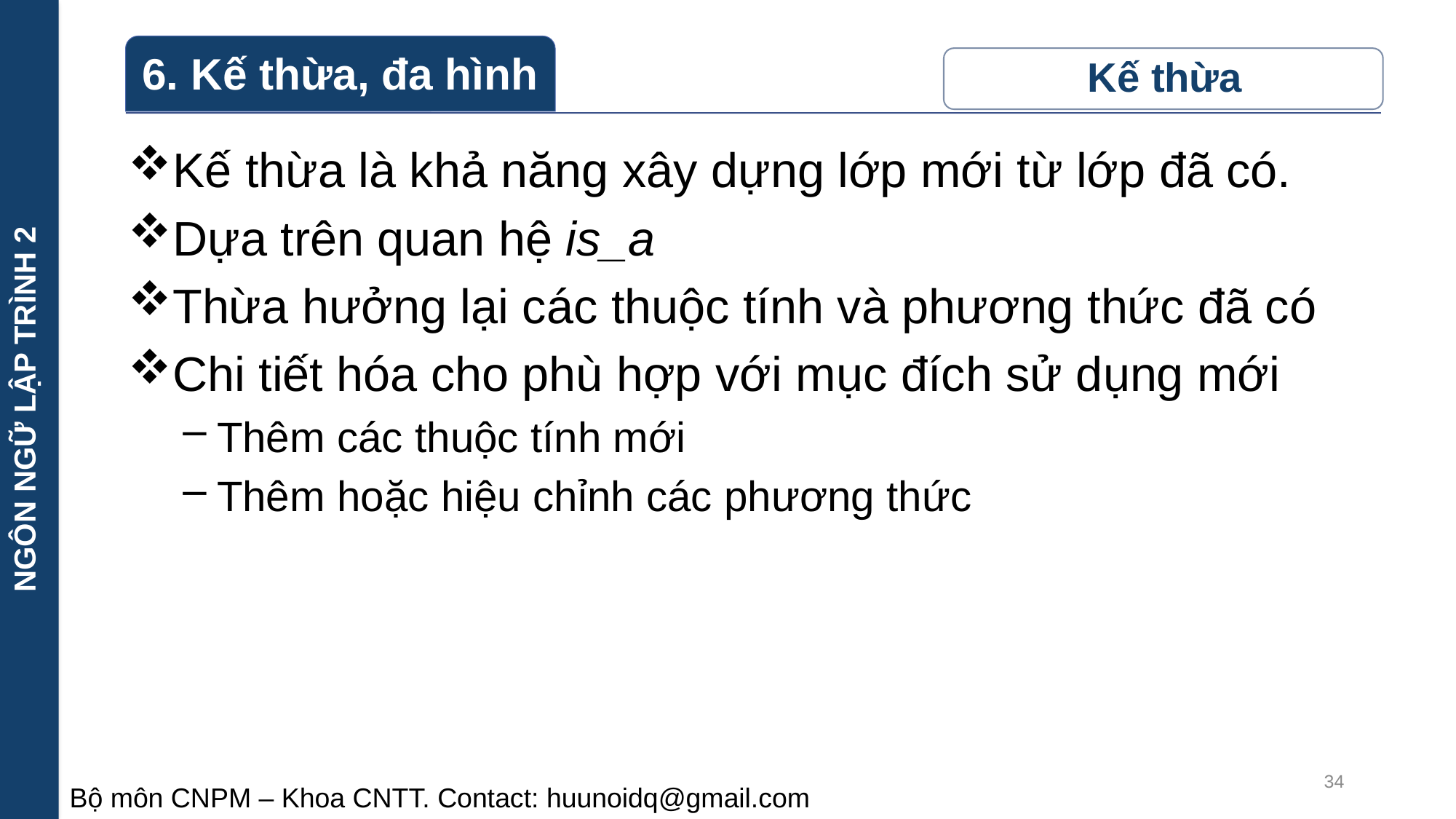

NGÔN NGỮ LẬP TRÌNH 2
6. Kế thừa, đa hình
Kế thừa
Kế thừa là khả năng xây dựng lớp mới từ lớp đã có.
Dựa trên quan hệ is_a
Thừa hưởng lại các thuộc tính và phương thức đã có
Chi tiết hóa cho phù hợp với mục đích sử dụng mới
Thêm các thuộc tính mới
Thêm hoặc hiệu chỉnh các phương thức

34
Bộ môn CNPM – Khoa CNTT. Contact: huunoidq@gmail.com